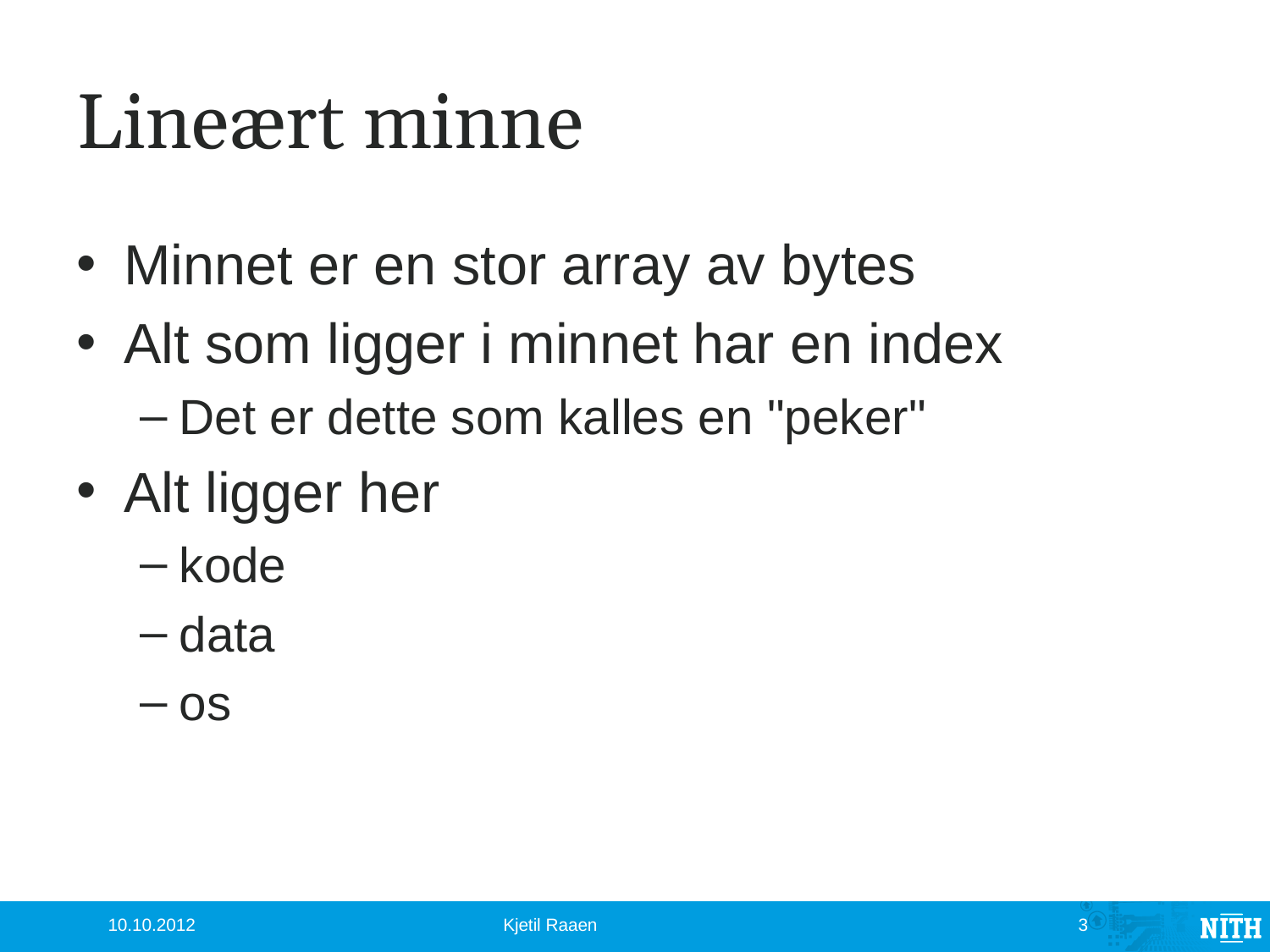

# Lineært minne
Minnet er en stor array av bytes
Alt som ligger i minnet har en index
Det er dette som kalles en "peker"
Alt ligger her
kode
data
os

10.10.2012
Kjetil Raaen
3